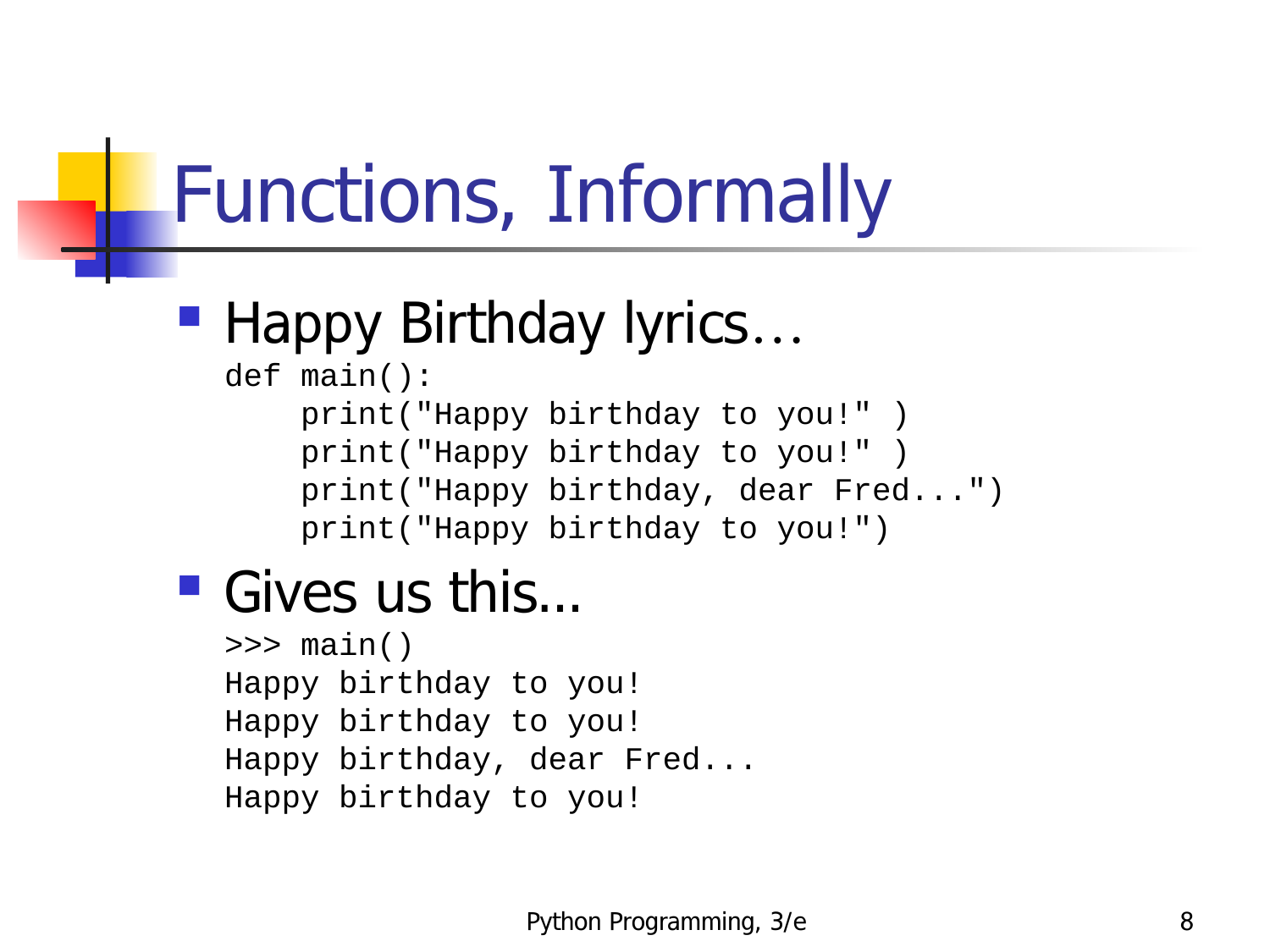

# Functions, Informally
Happy Birthday lyrics…
def main():
    print("Happy birthday to you!" )
    print("Happy birthday to you!" )
    print("Happy birthday, dear Fred...")
    print("Happy birthday to you!")
Gives us this…
>>> main()
Happy birthday to you!
Happy birthday to you!
Happy birthday, dear Fred...
Happy birthday to you!
Python Programming, 3/e
8